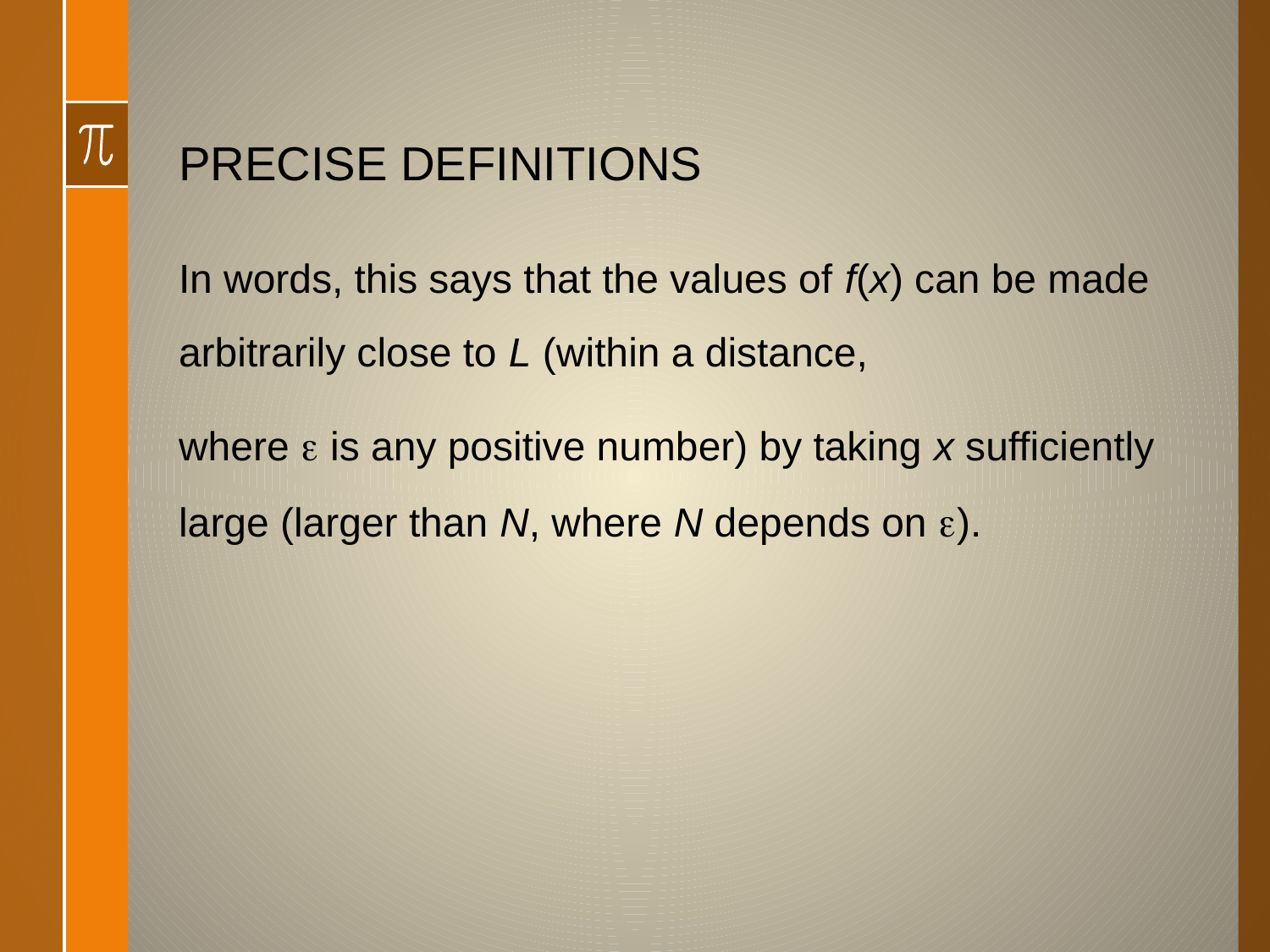

# PRECISE DEFINITIONS
In words, this says that the values of f(x) can be made arbitrarily close to L (within a distance,
where ε is any positive number) by taking x sufficiently large (larger than N, where N depends on ε).